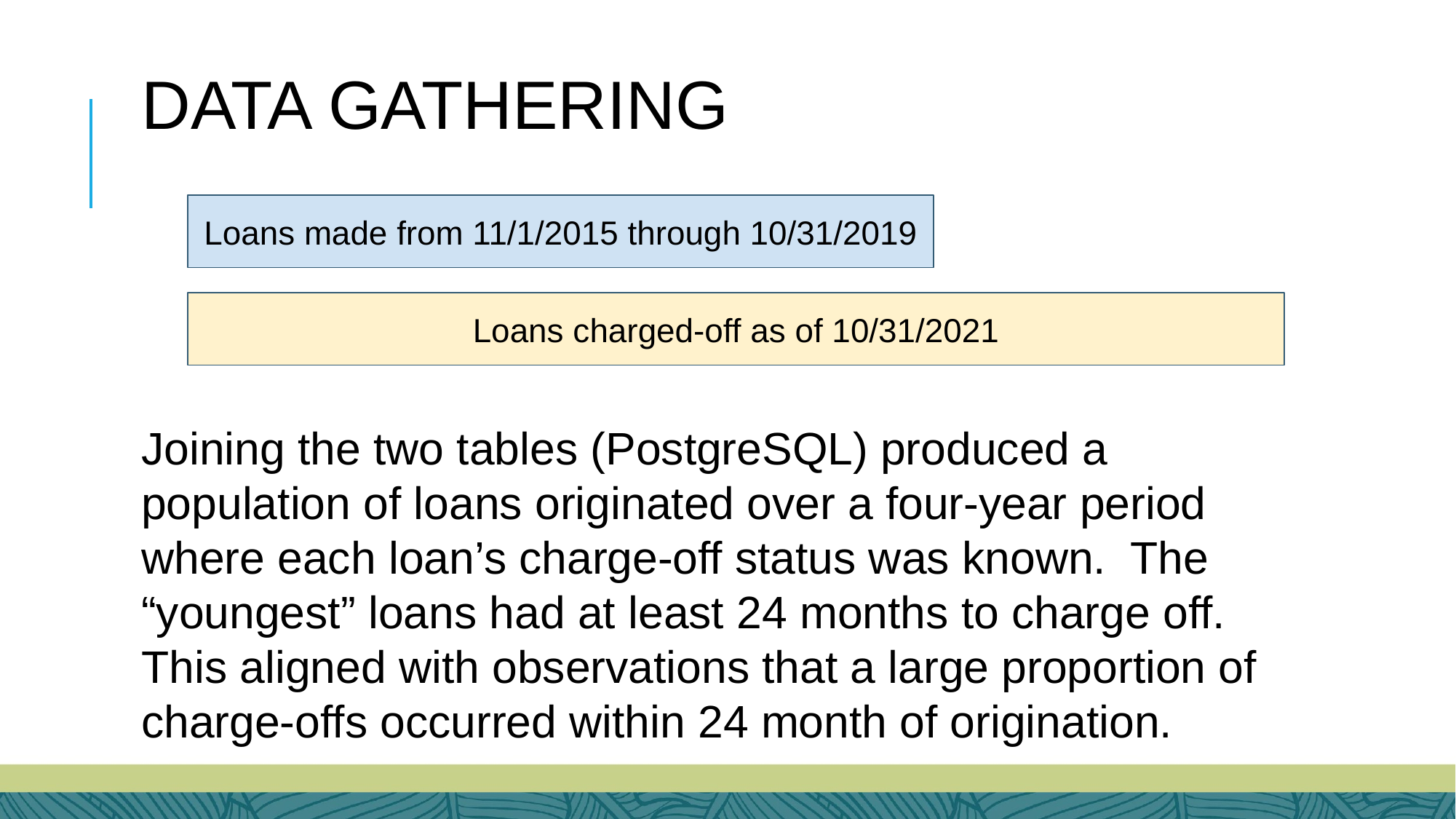

DATA GATHERING
Loans made from 11/1/2015 through 10/31/2019
Loans charged-off as of 10/31/2021
Joining the two tables (PostgreSQL) produced a population of loans originated over a four-year period where each loan’s charge-off status was known.  The “youngest” loans had at least 24 months to charge off.  This aligned with observations that a large proportion of charge-offs occurred within 24 month of origination.